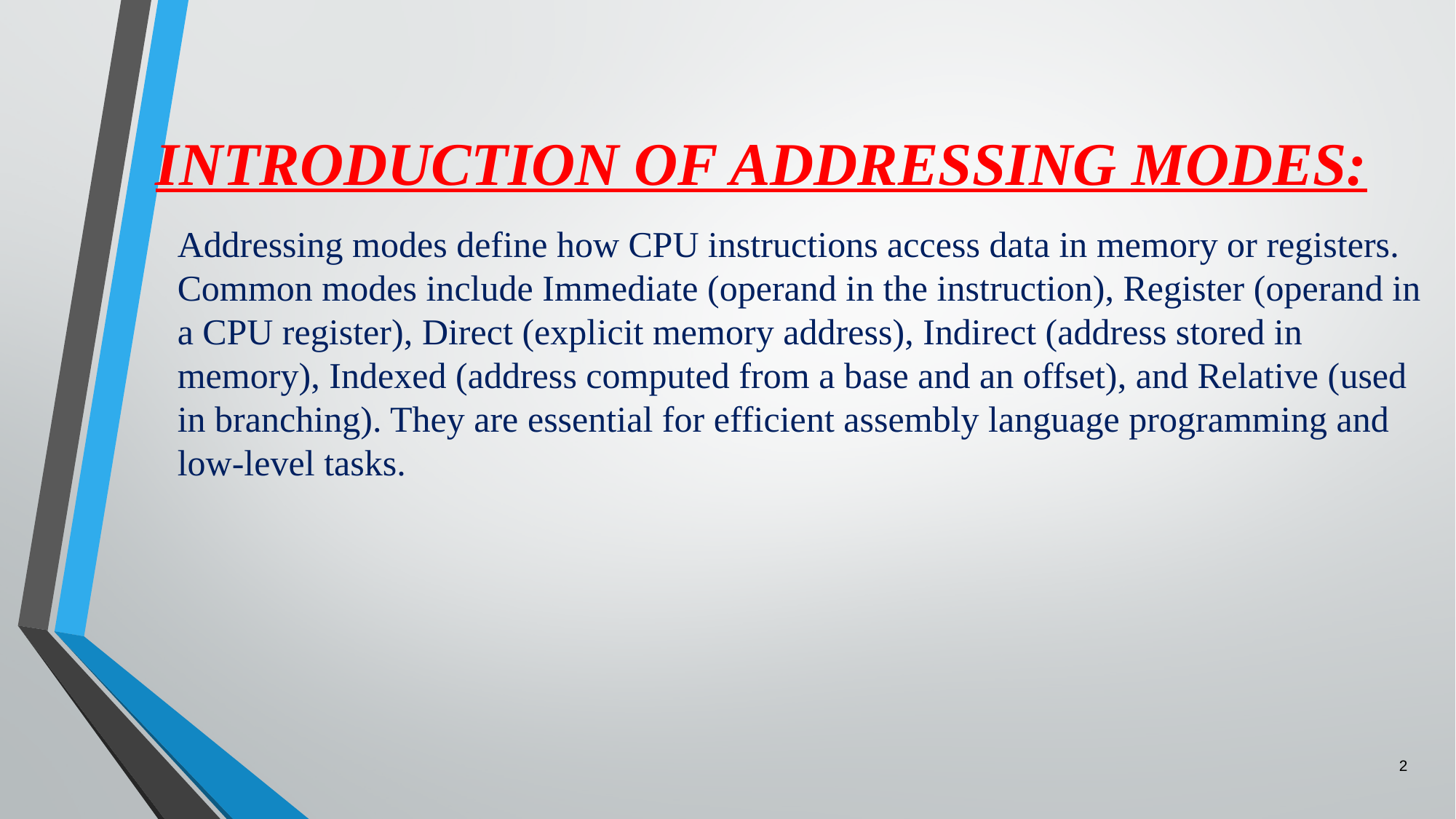

INTRODUCTION OF ADDRESSING MODES:
Addressing modes define how CPU instructions access data in memory or registers. Common modes include Immediate (operand in the instruction), Register (operand in a CPU register), Direct (explicit memory address), Indirect (address stored in memory), Indexed (address computed from a base and an offset), and Relative (used in branching). They are essential for efficient assembly language programming and low-level tasks.
2